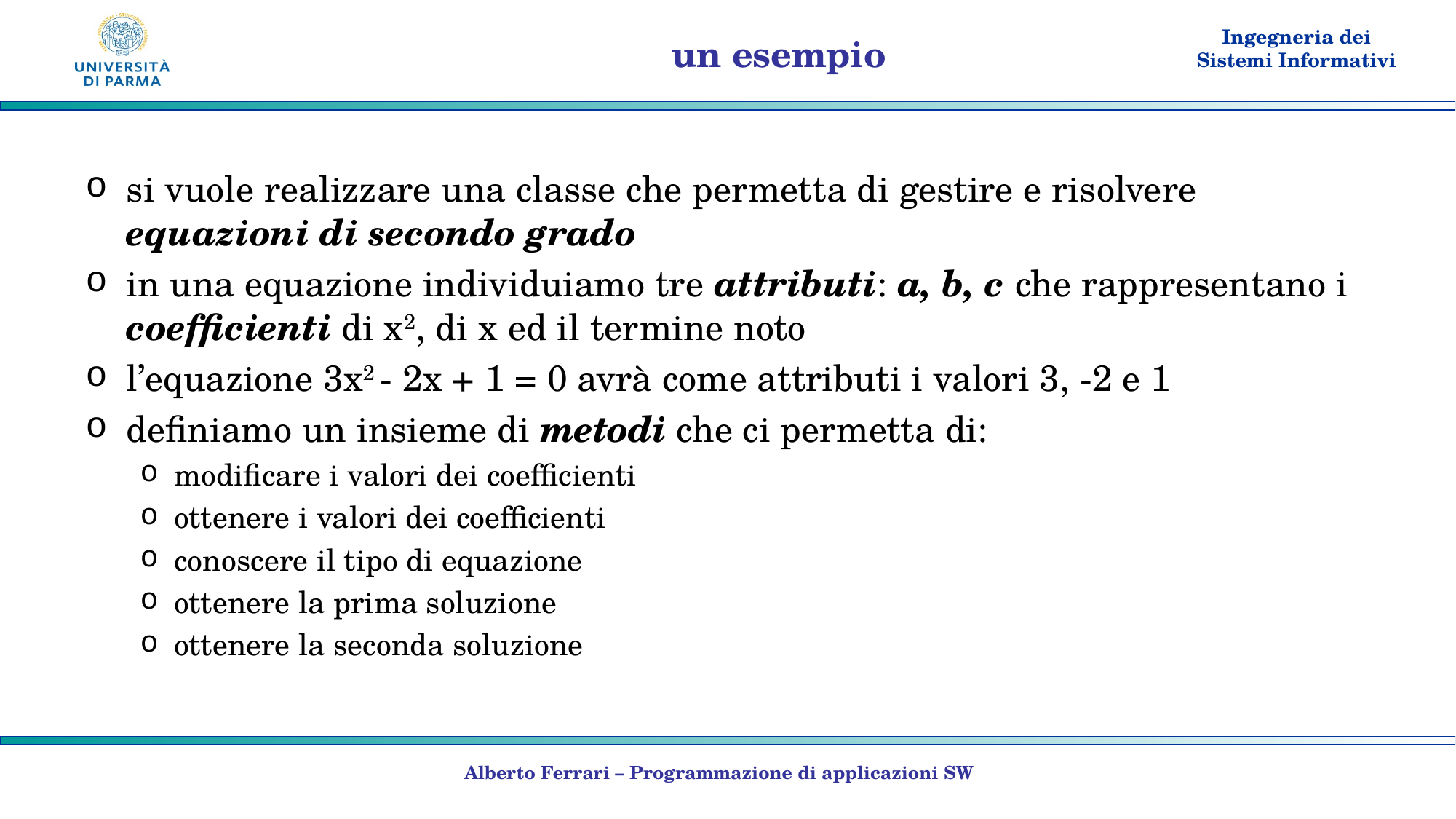

# un esempio
si vuole realizzare una classe che permetta di gestire e risolvere equazioni di secondo grado
in una equazione individuiamo tre attributi: a, b, c che rappresentano i coefficienti di x2, di x ed il termine noto
l’equazione 3x2 - 2x + 1 = 0 avrà come attributi i valori 3, -2 e 1
definiamo un insieme di metodi che ci permetta di:
modificare i valori dei coefficienti
ottenere i valori dei coefficienti
conoscere il tipo di equazione
ottenere la prima soluzione
ottenere la seconda soluzione

Alberto Ferrari – Programmazione di applicazioni SW